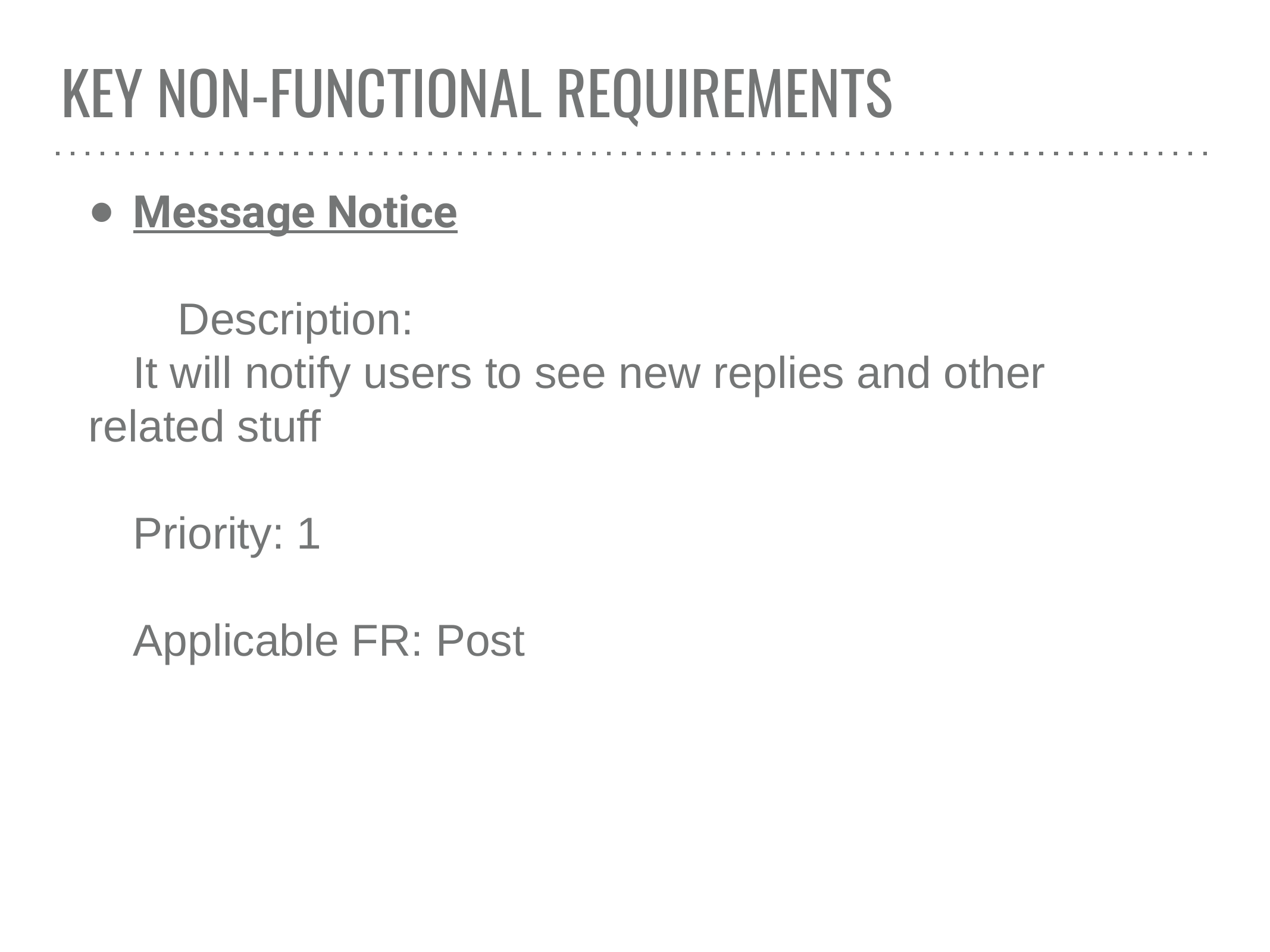

# KEY NON-FUNCTIONAL REQUIREMENTS
Message Notice

	Description:
It will notify users to see new replies and other       related stuff

Priority: 1

Applicable FR: Post